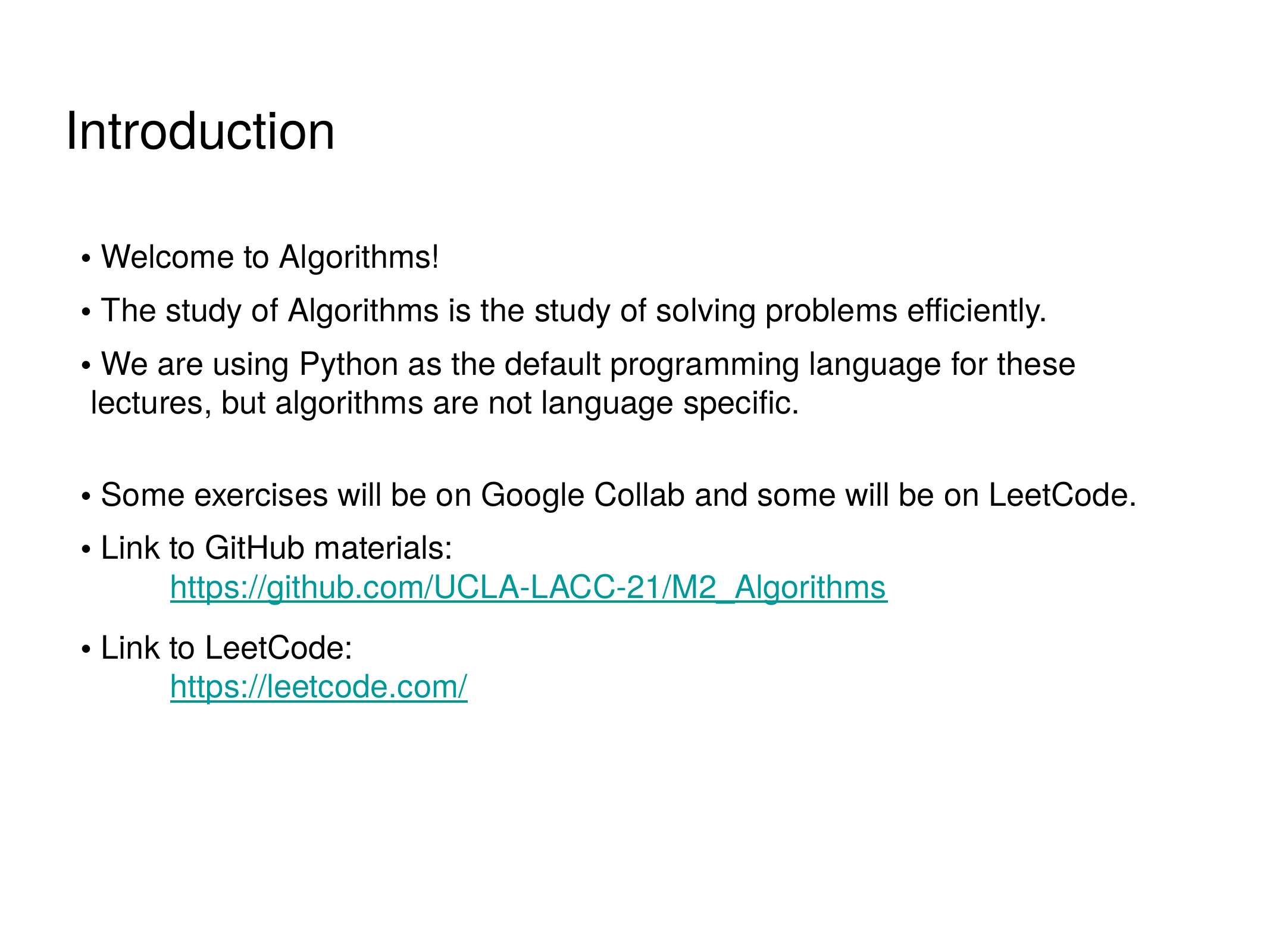

# Introduction
 Welcome to Algorithms!
 The study of Algorithms is the study of solving problems efficiently.
 We are using Python as the default programming language for these lectures, but algorithms are not language specific.

 Some exercises will be on Google Collab and some will be on LeetCode.
 Link to GitHub materials:
	https://github.com/UCLA-LACC-21/M2_Algorithms
 Link to LeetCode:
	https://leetcode.com/